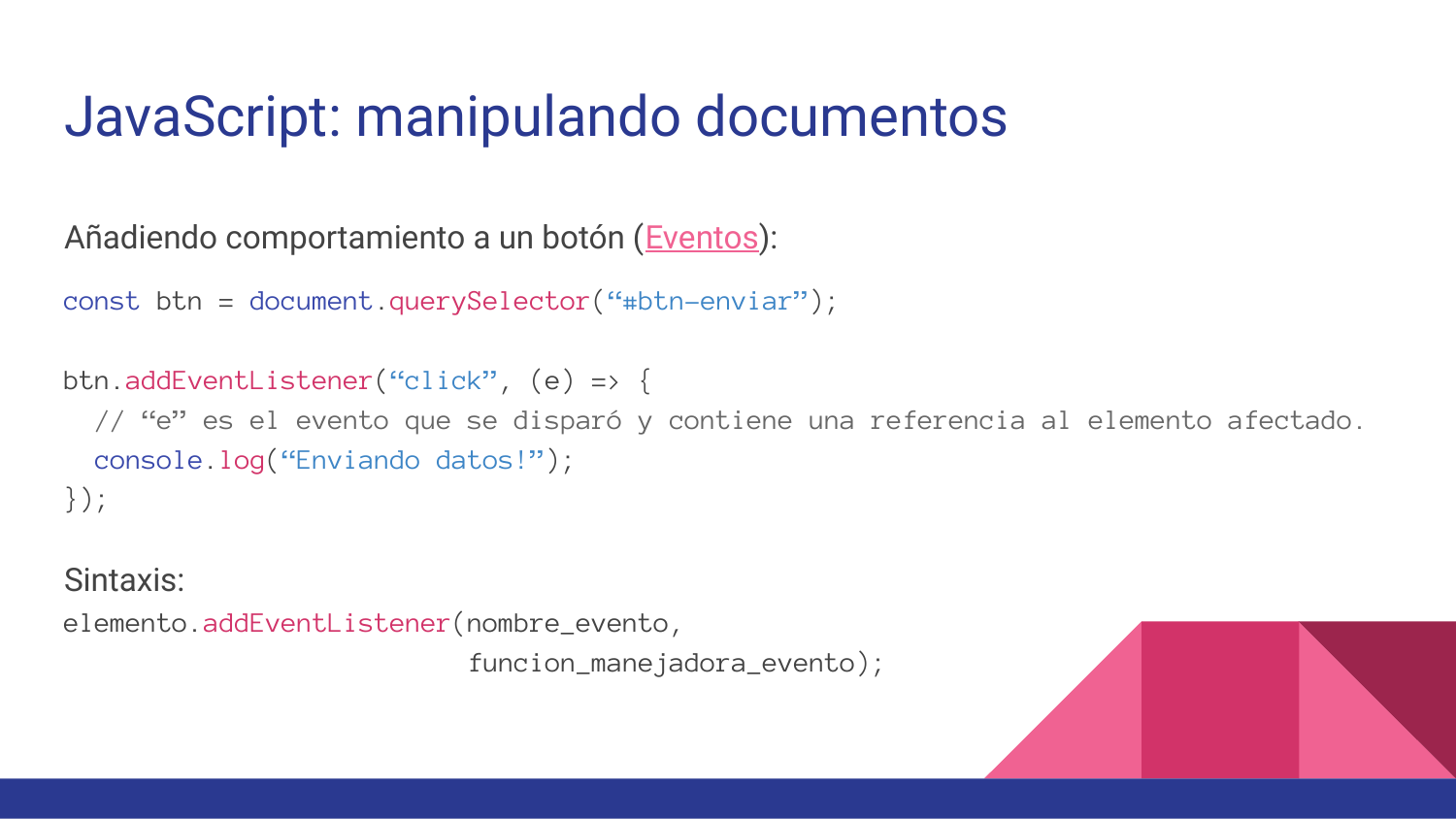

# JavaScript: manipulando documentos
Añadiendo comportamiento a un botón (Eventos):
const btn = document.querySelector(“#btn-enviar”);

btn.addEventListener(“click”, (e) => {
  // “e” es el evento que se disparó y contiene una referencia al elemento afectado.
  console.log(“Enviando datos!”);
});

Sintaxis:
elemento.addEventListener(nombre_evento,
                          funcion_manejadora_evento);